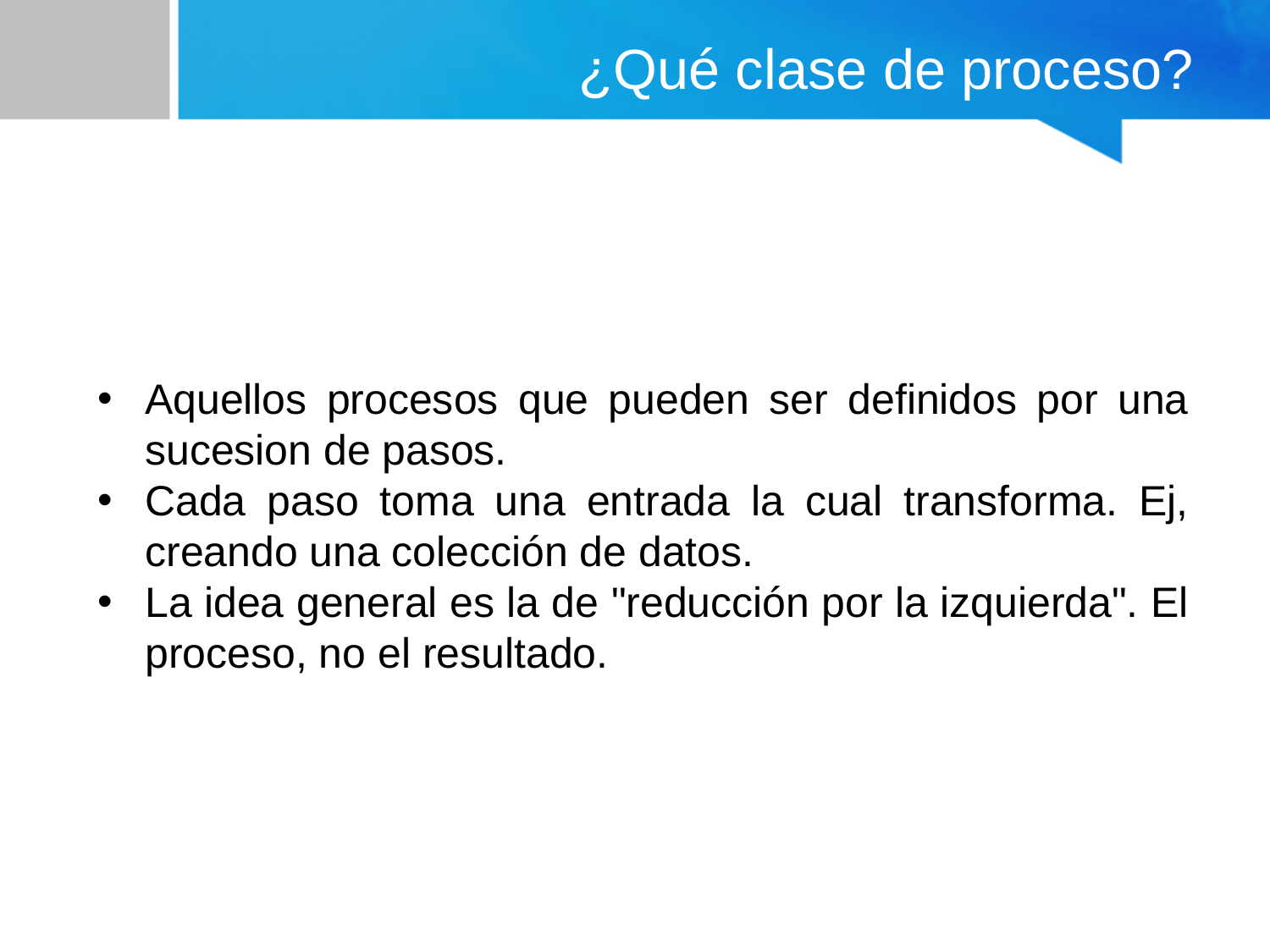

# ¿Qué clase de proceso?
Aquellos procesos que pueden ser definidos por una sucesion de pasos.
Cada paso toma una entrada la cual transforma. Ej, creando una colección de datos.
La idea general es la de "reducción por la izquierda". El proceso, no el resultado.